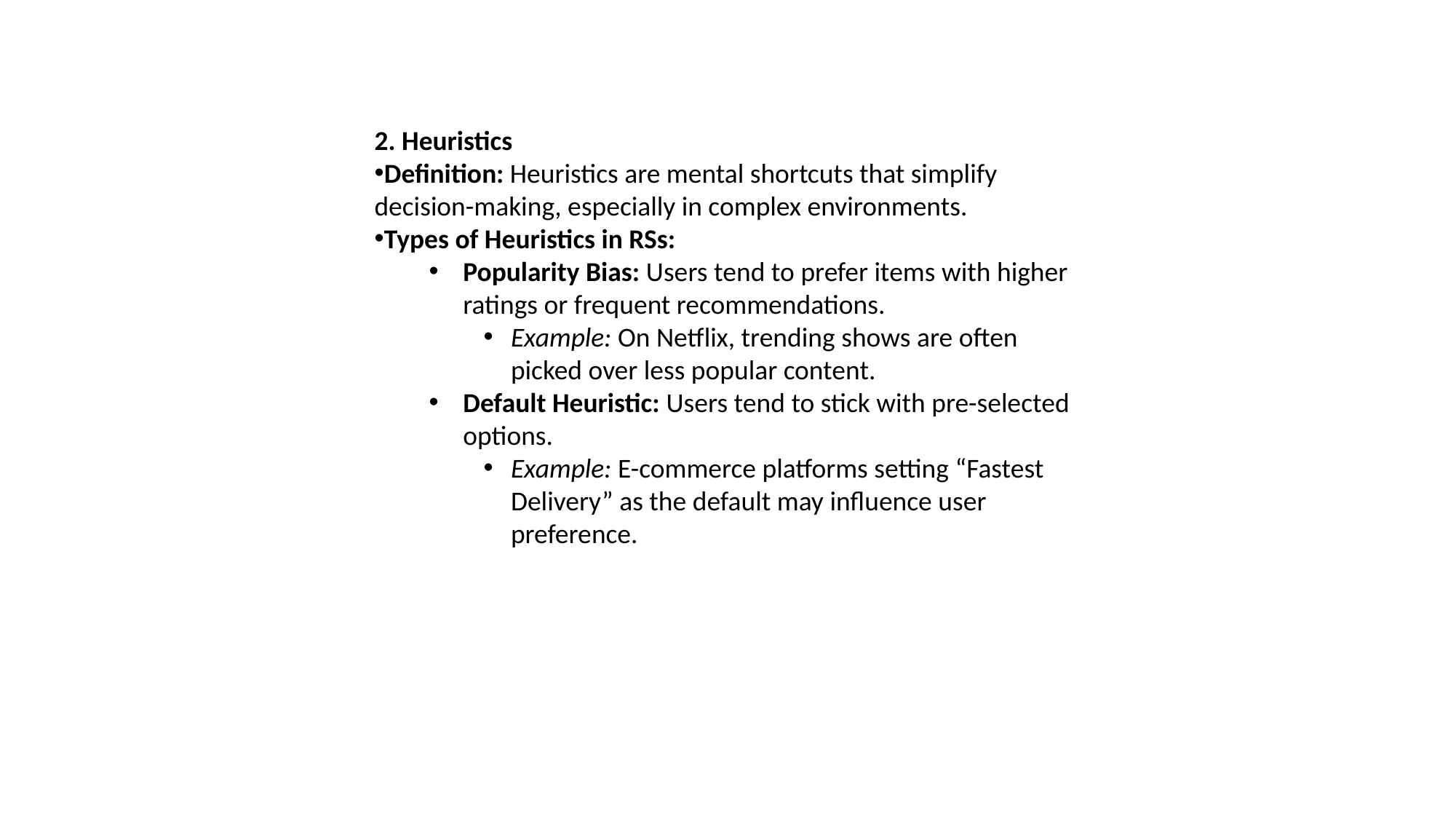

2. Heuristics
Definition: Heuristics are mental shortcuts that simplify decision-making, especially in complex environments.
Types of Heuristics in RSs:
Popularity Bias: Users tend to prefer items with higher ratings or frequent recommendations.
Example: On Netflix, trending shows are often picked over less popular content.
Default Heuristic: Users tend to stick with pre-selected options.
Example: E-commerce platforms setting “Fastest Delivery” as the default may influence user preference.